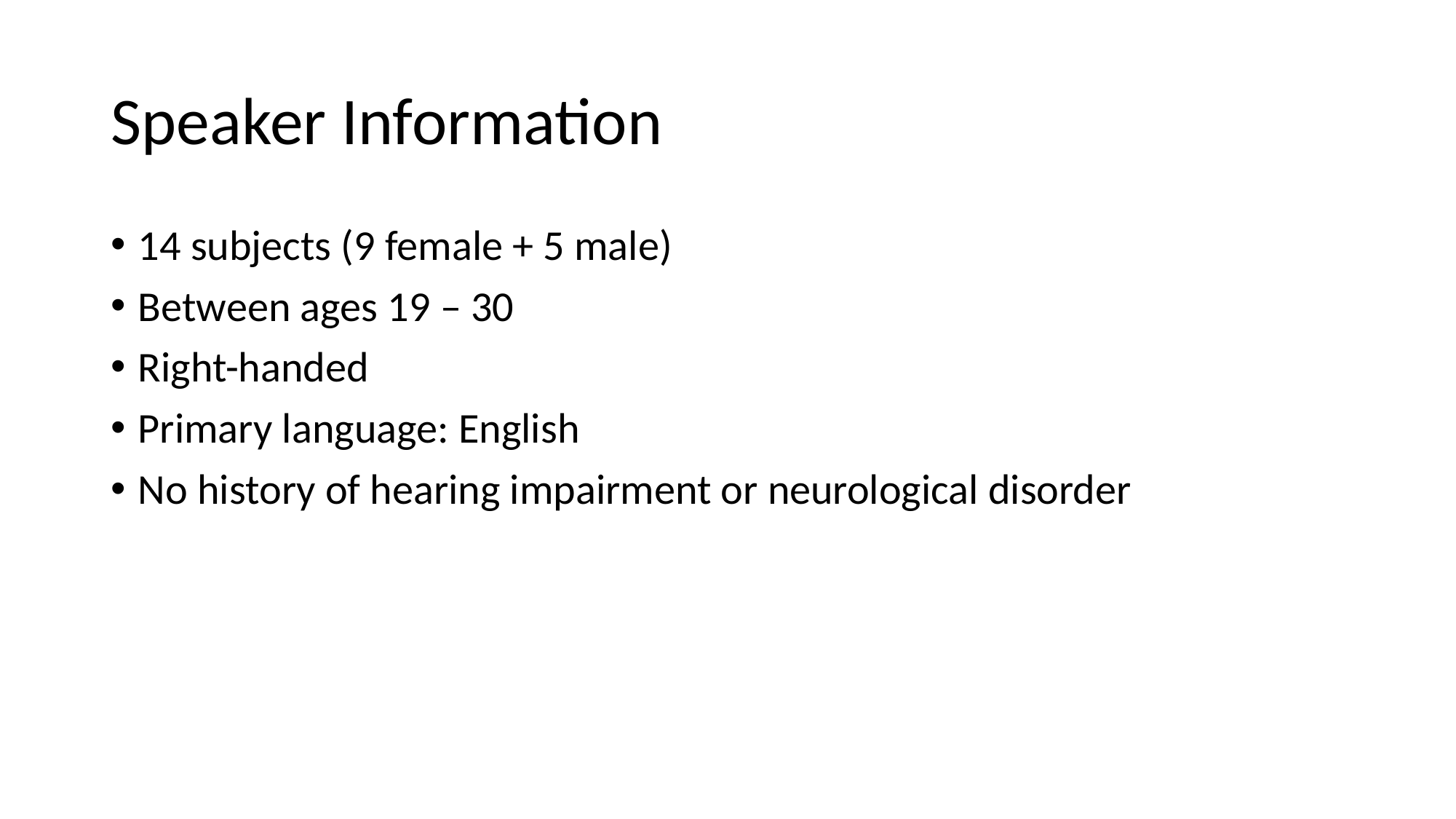

# Speaker Information
14 subjects (9 female + 5 male)
Between ages 19 – 30
Right-handed
Primary language: English
No history of hearing impairment or neurological disorder